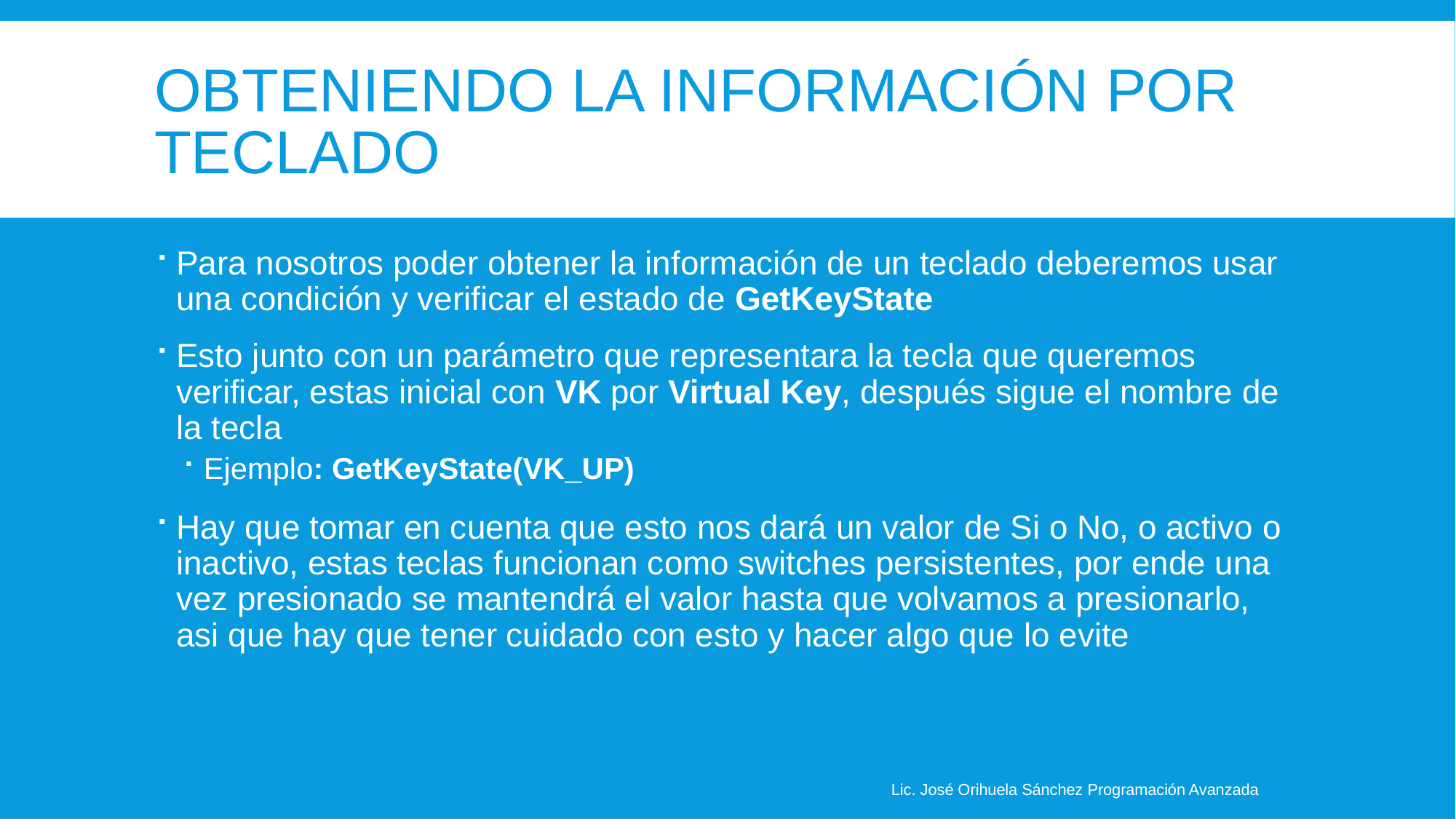

# Obteniendo la información por teclado
Para nosotros poder obtener la información de un teclado deberemos usar una condición y verificar el estado de GetKeyState
Esto junto con un parámetro que representara la tecla que queremos verificar, estas inicial con VK por Virtual Key, después sigue el nombre de la tecla
Ejemplo: GetKeyState(VK_UP)
Hay que tomar en cuenta que esto nos dará un valor de Si o No, o activo o inactivo, estas teclas funcionan como switches persistentes, por ende una vez presionado se mantendrá el valor hasta que volvamos a presionarlo, asi que hay que tener cuidado con esto y hacer algo que lo evite
Lic. José Orihuela Sánchez Programación Avanzada